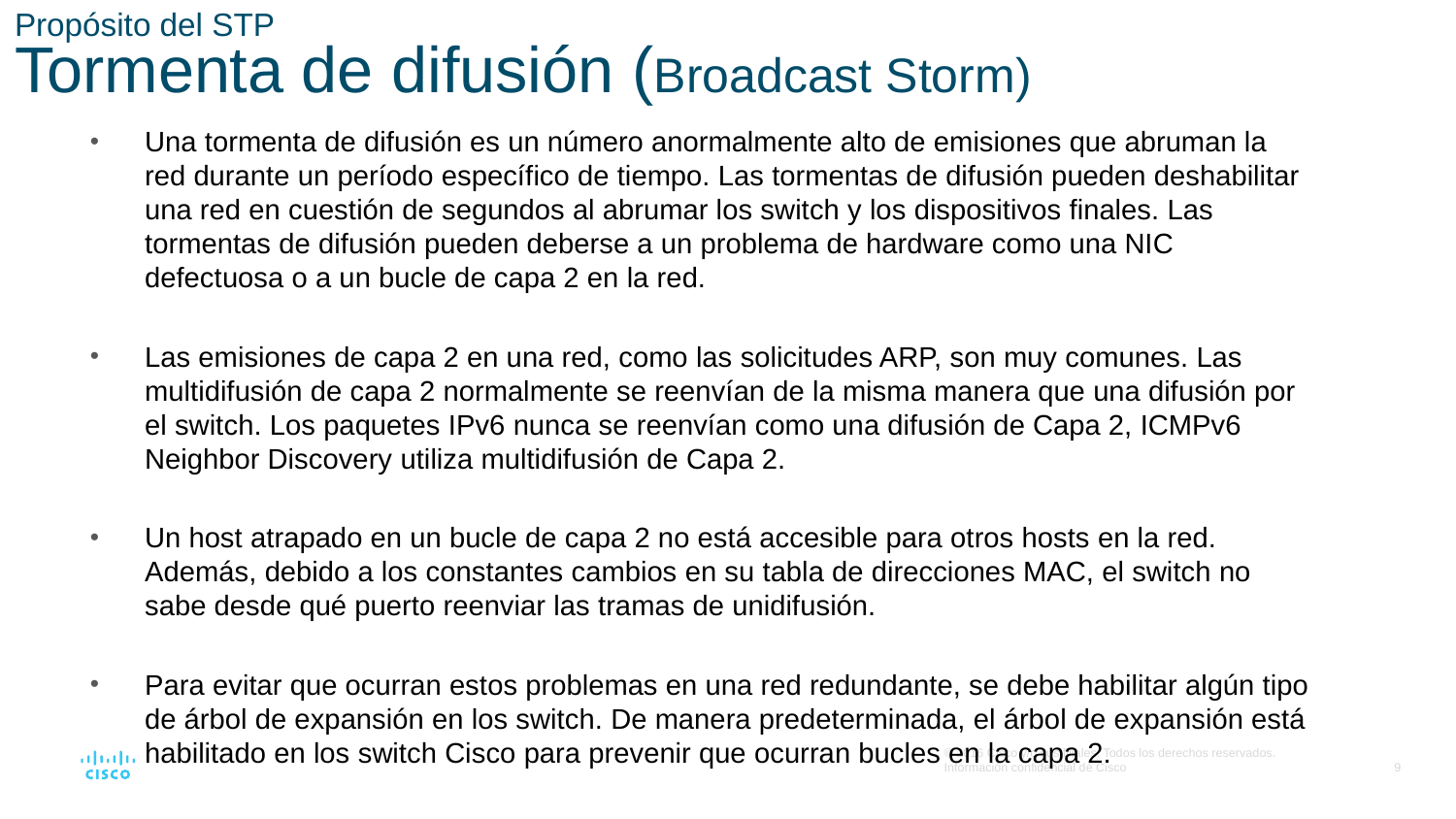

# Propósito del STP Tormenta de difusión (Broadcast Storm)
Una tormenta de difusión es un número anormalmente alto de emisiones que abruman la red durante un período específico de tiempo. Las tormentas de difusión pueden deshabilitar una red en cuestión de segundos al abrumar los switch y los dispositivos finales. Las tormentas de difusión pueden deberse a un problema de hardware como una NIC defectuosa o a un bucle de capa 2 en la red.

Las emisiones de capa 2 en una red, como las solicitudes ARP, son muy comunes. Las multidifusión de capa 2 normalmente se reenvían de la misma manera que una difusión por el switch. Los paquetes IPv6 nunca se reenvían como una difusión de Capa 2, ICMPv6 Neighbor Discovery utiliza multidifusión de Capa 2.

Un host atrapado en un bucle de capa 2 no está accesible para otros hosts en la red. Además, debido a los constantes cambios en su tabla de direcciones MAC, el switch no sabe desde qué puerto reenviar las tramas de unidifusión.

Para evitar que ocurran estos problemas en una red redundante, se debe habilitar algún tipo de árbol de expansión en los switch. De manera predeterminada, el árbol de expansión está habilitado en los switch Cisco para prevenir que ocurran bucles en la capa 2.